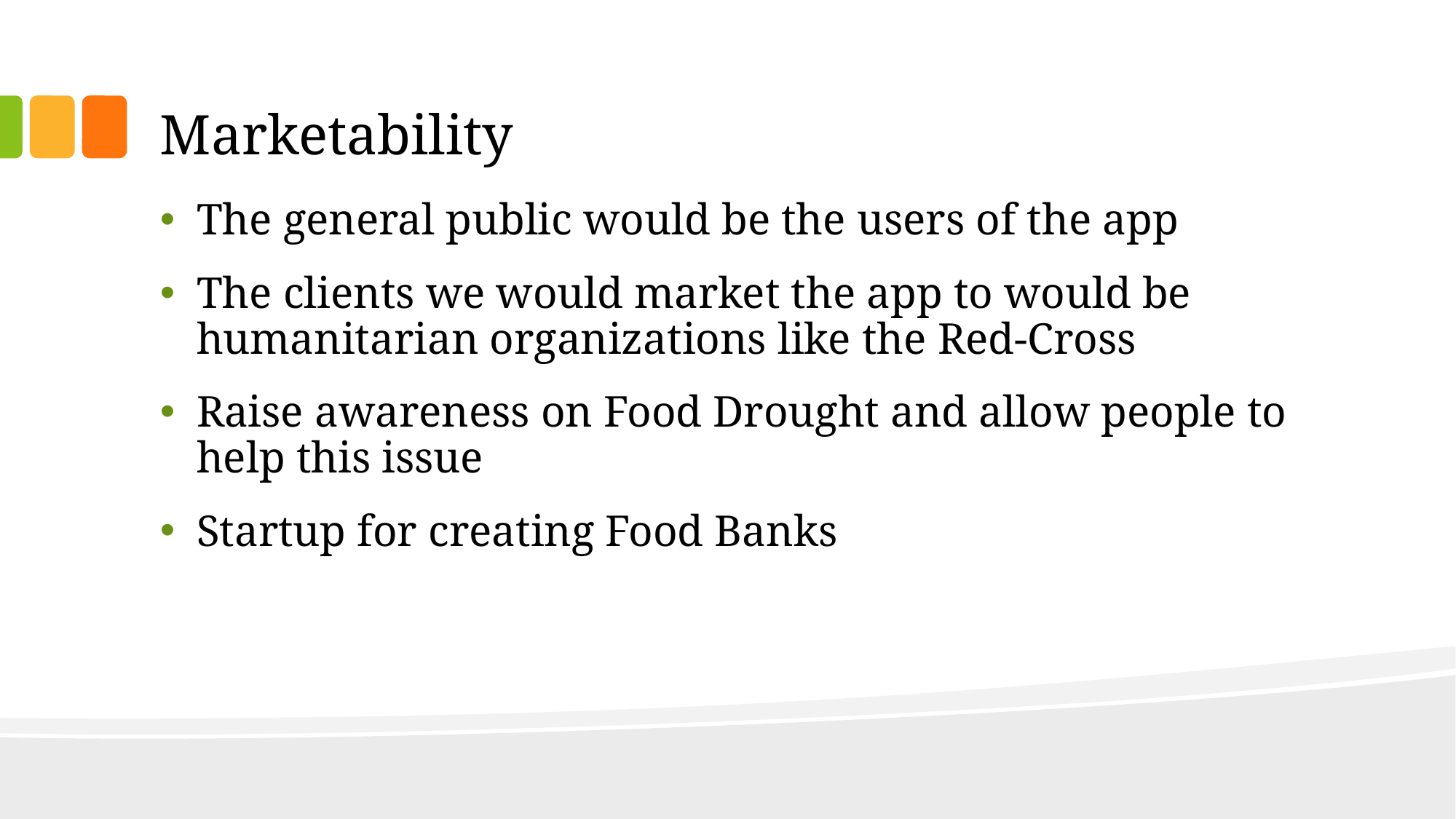

# Marketability
The general public would be the users of the app
The clients we would market the app to would be humanitarian organizations like the Red-Cross
Raise awareness on Food Drought and allow people to help this issue
Startup for creating Food Banks